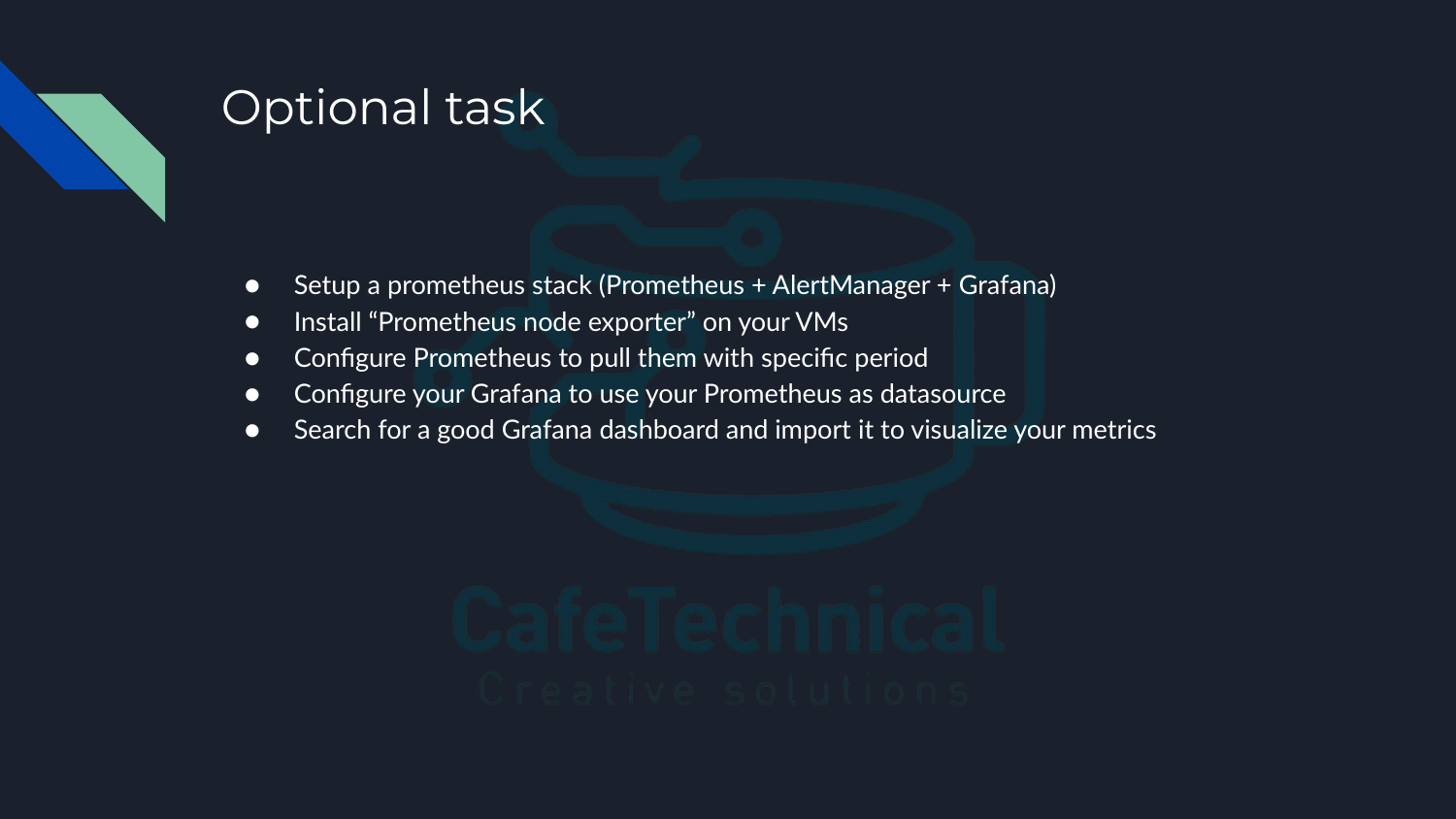

# Optional task
Setup a prometheus stack (Prometheus + AlertManager + Grafana)
Install “Prometheus node exporter” on your VMs
Configure Prometheus to pull them with specific period
Configure your Grafana to use your Prometheus as datasource
Search for a good Grafana dashboard and import it to visualize your metrics